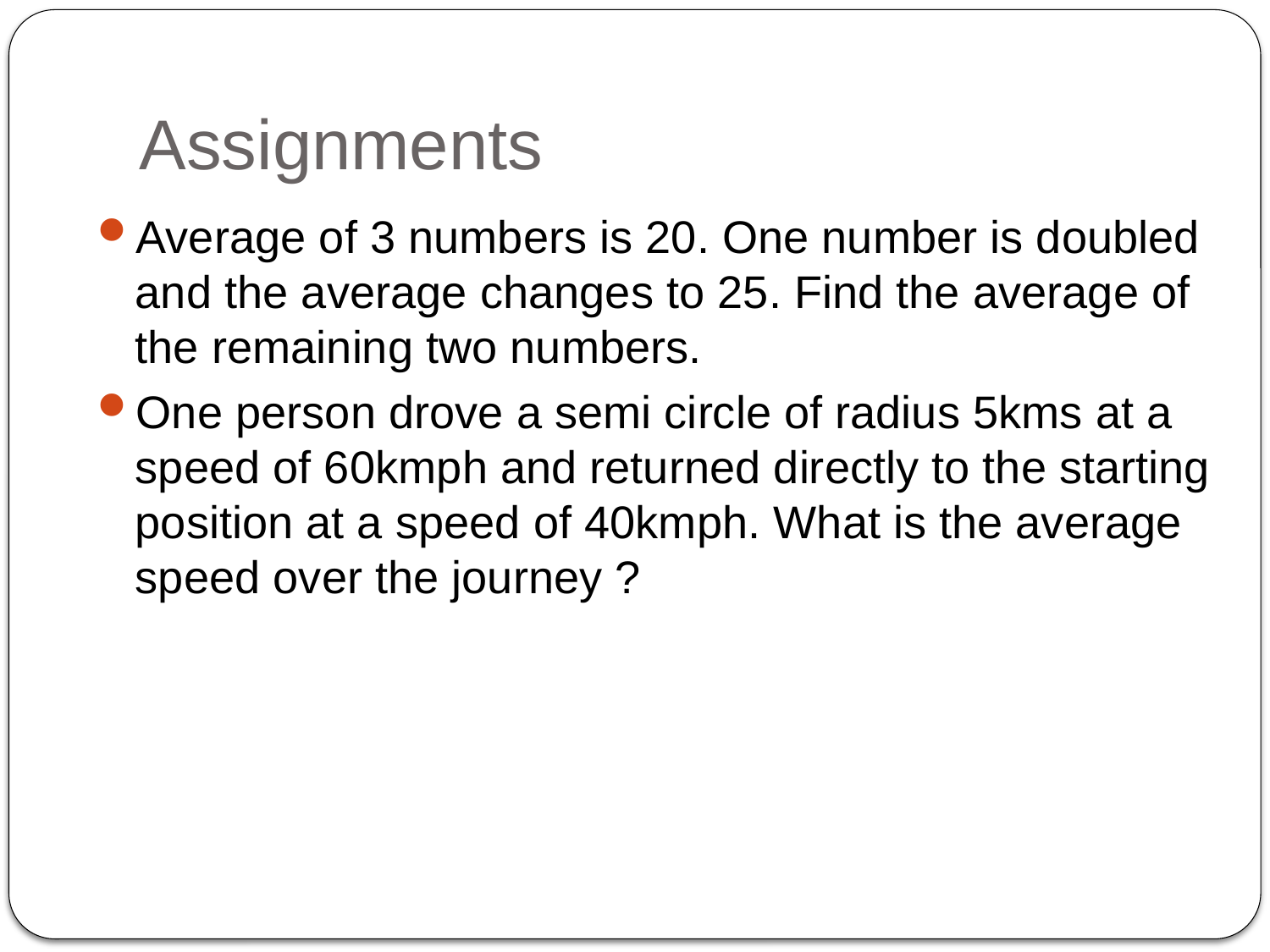

# Assignments
Average of 3 numbers is 20. One number is doubled and the average changes to 25. Find the average of the remaining two numbers.
One person drove a semi circle of radius 5kms at a speed of 60kmph and returned directly to the starting position at a speed of 40kmph. What is the average speed over the journey ?